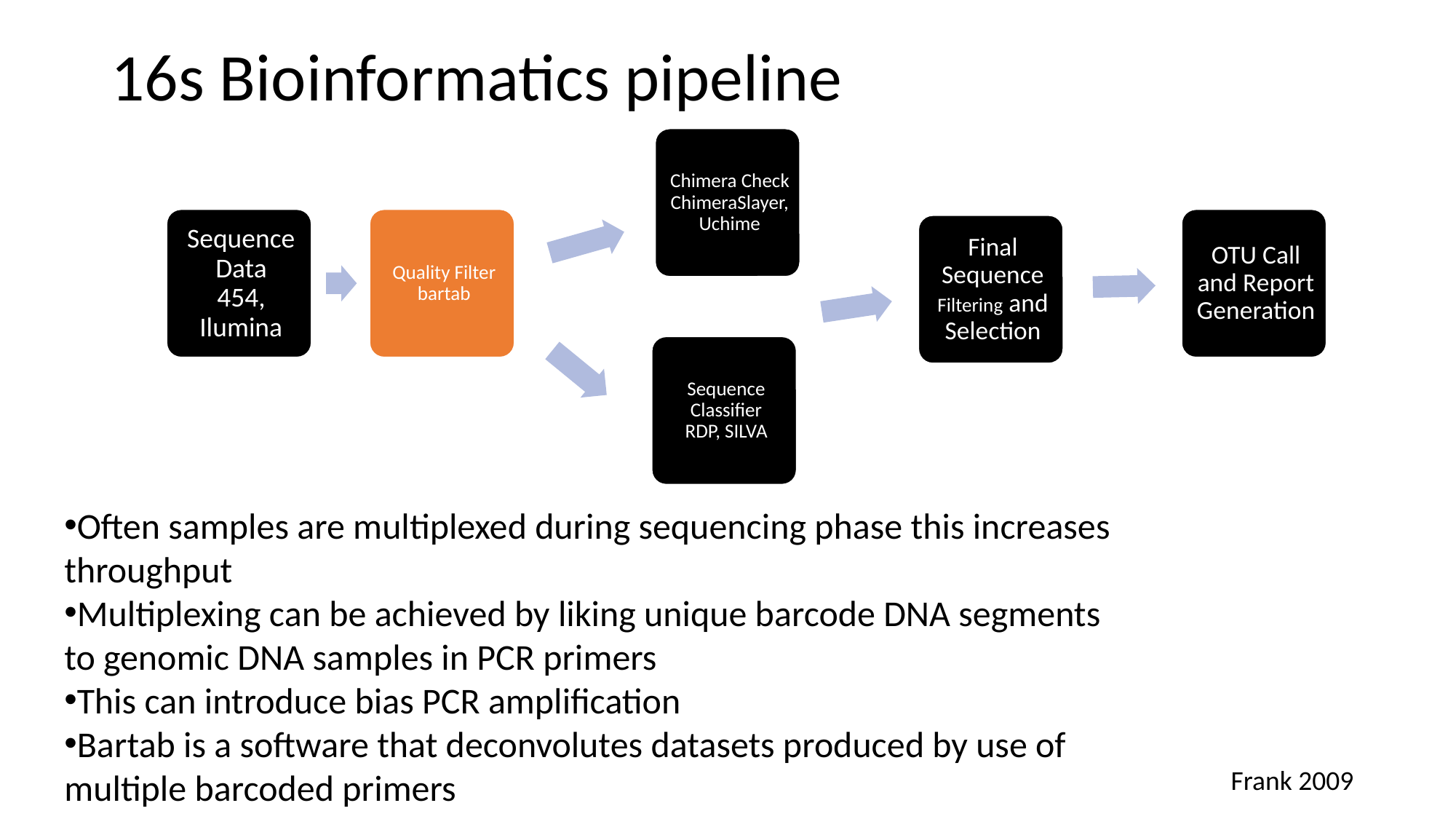

# 16s Bioinformatics pipeline
Sequence Data
454, Ilumina

Quality Filter
bartab

Chimera Check
ChimeraSlayer, Uchime

Sequence Classifier
RDP, SILVA

Final Sequence Filtering and Selection

OTU Call and Report Generation

Often samples are multiplexed during sequencing phase this increases throughput
Multiplexing can be achieved by liking unique barcode DNA segments to genomic DNA samples in PCR primers
This can introduce bias PCR amplification
Bartab is a software that deconvolutes datasets produced by use of multiple barcoded primers

Frank 2009